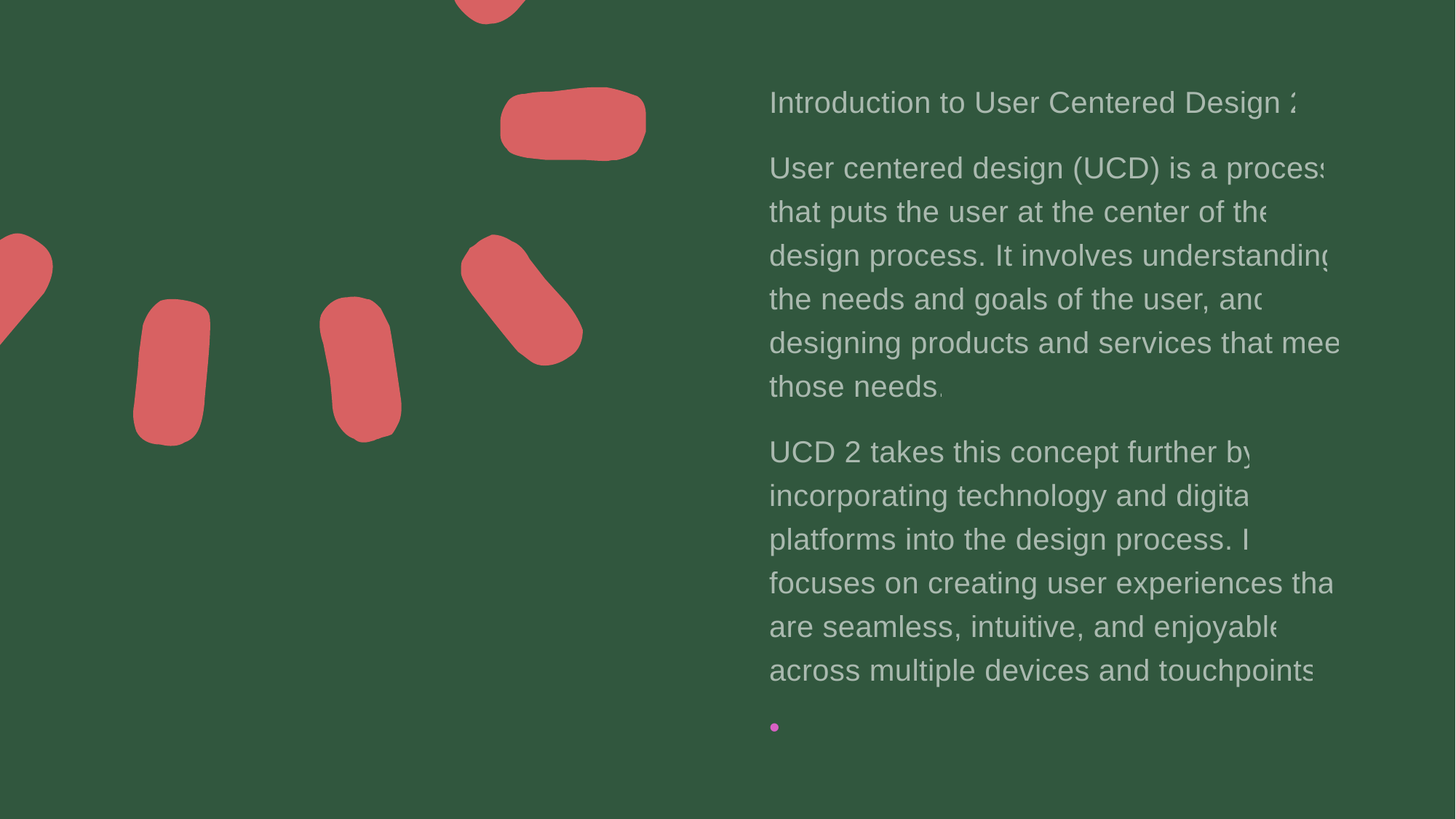

#
Introduction to User Centered Design 2
User centered design (UCD) is a process that puts the user at the center of the design process. It involves understanding the needs and goals of the user, and designing products and services that meet those needs.
UCD 2 takes this concept further by incorporating technology and digital platforms into the design process. It focuses on creating user experiences that are seamless, intuitive, and enjoyable across multiple devices and touchpoints.